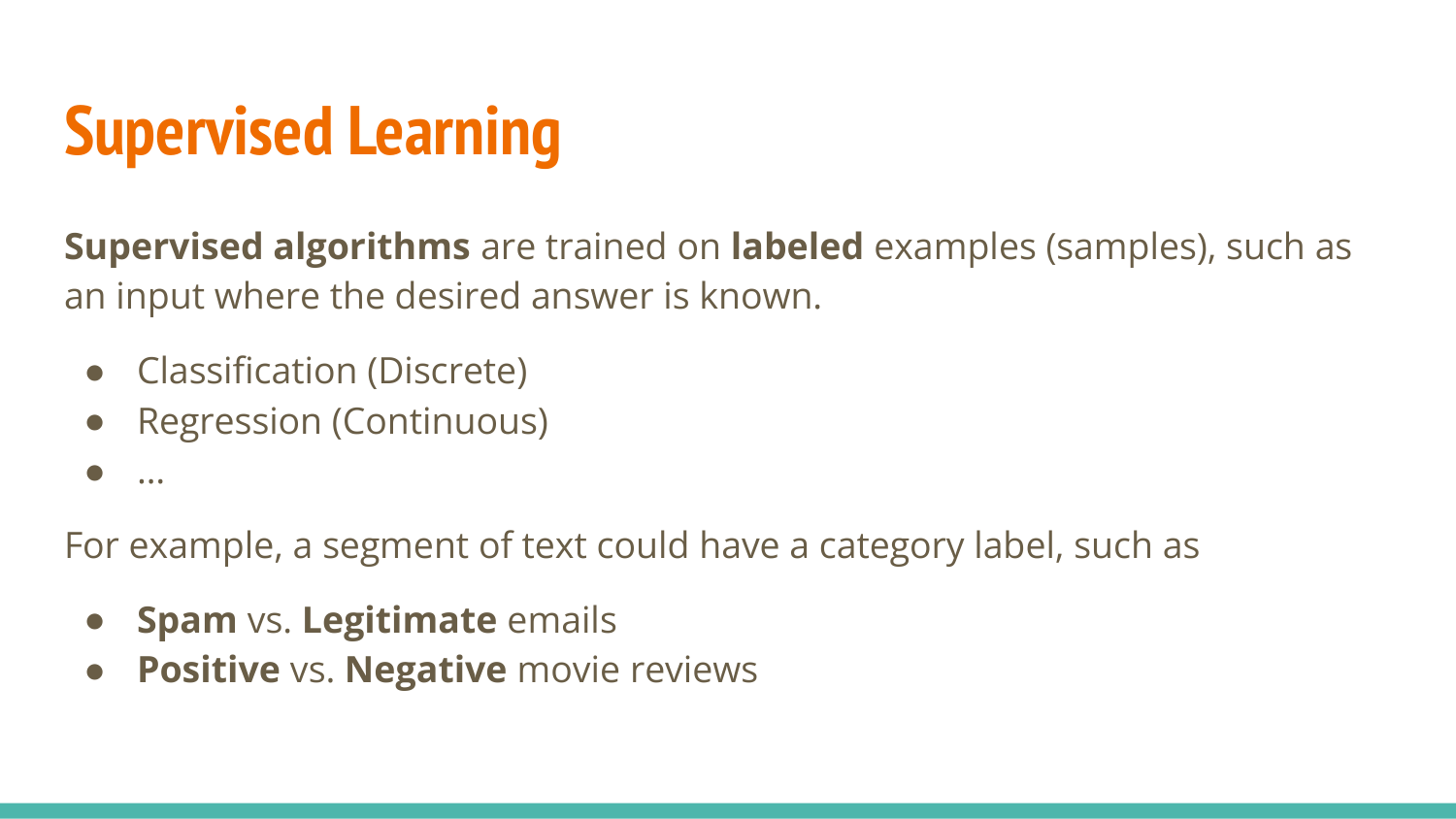

# Supervised Learning
Supervised algorithms are trained on labeled examples (samples), such as an input where the desired answer is known.
Classification (Discrete)
Regression (Continuous)
…
For example, a segment of text could have a category label, such as
Spam vs. Legitimate emails
Positive vs. Negative movie reviews